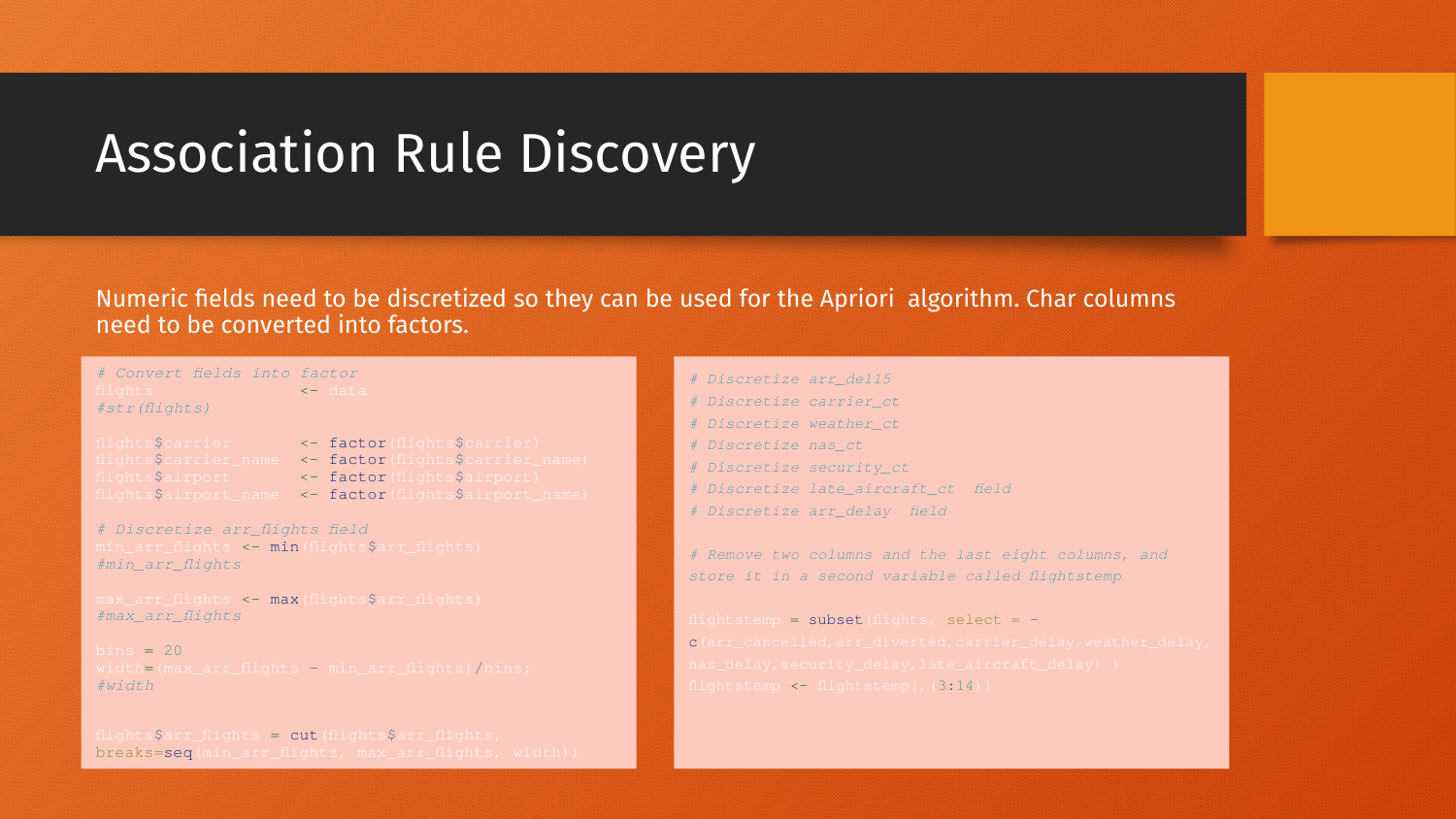

# Association Rule Discovery
Numeric fields need to be discretized so they can be used for the Apriori  algorithm. Char columns need to be converted into factors.

# Convert fields into factor flights               <- data #str(flights) flights$carrier       <- factor(flights$carrier) flights$carrier_name  <- factor(flights$carrier_name) flights$airport       <- factor(flights$airport) flights$airport_name  <- factor(flights$airport_name) # Discretize arr_flights field min_arr_flights <- min(flights$arr_flights) #min_arr_flights max_arr_flights <- max(flights$arr_flights) #max_arr_flights bins = 20 width=(max_arr_flights - min_arr_flights)/bins; #width
flights$arr_flights = cut(flights$arr_flights, breaks=seq(min_arr_flights, max_arr_flights, width))
# Discretize arr_del15 # Discretize carrier_ct # Discretize weather_ct
# Discretize nas_ct
# Discretize security_ct
# Discretize late_aircraft_ct  field # Discretize arr_delay  field

# Remove two columns and the last eight columns, and store it in a second variable called flightstemp flightstemp = subset(flights, select = -c(arr_cancelled,arr_diverted,carrier_delay,weather_delay,nas_delay,security_delay,late_aircraft_delay) ) flightstemp <- flightstemp[,(3:14)]